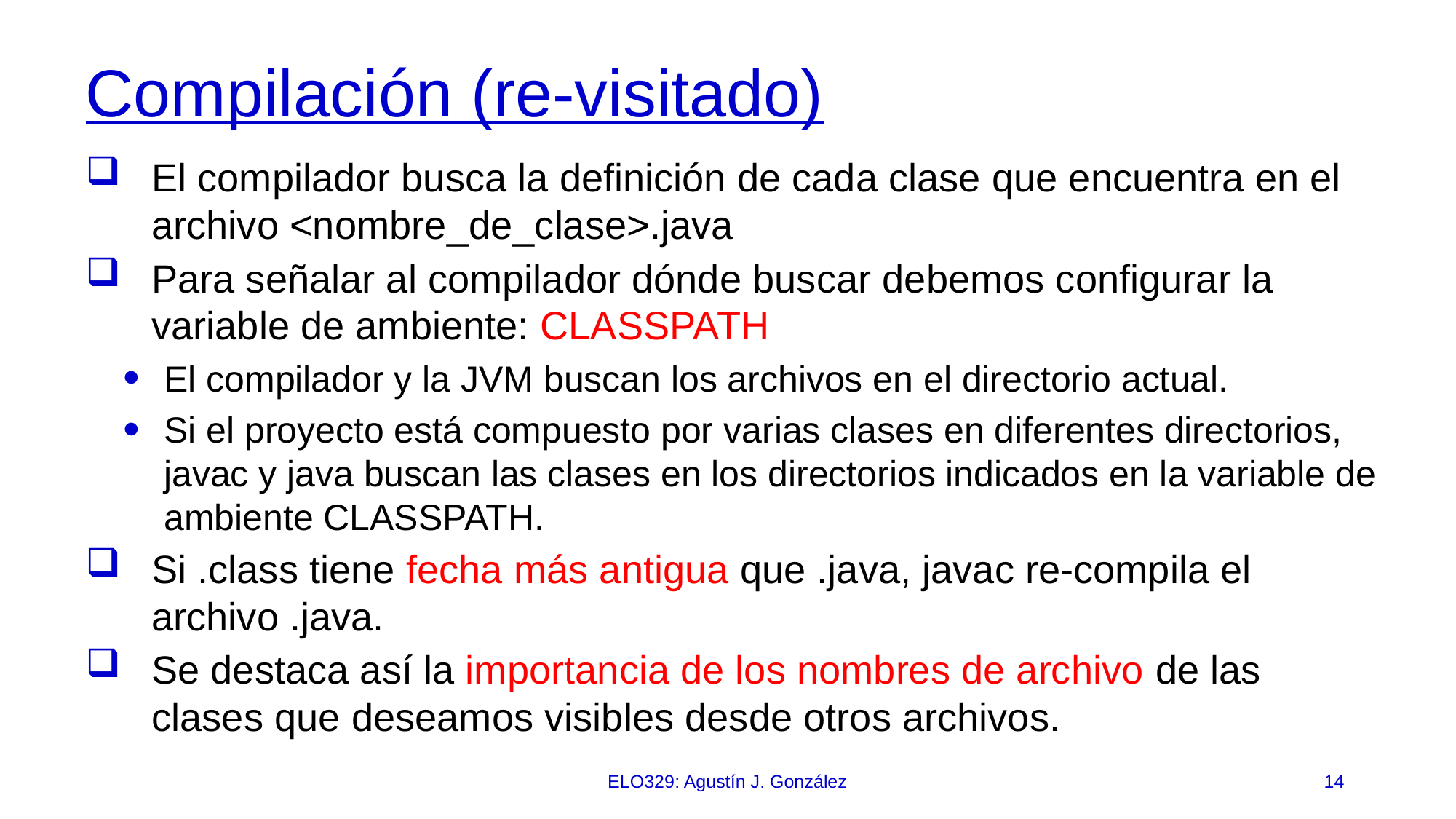

# Compilación (re-visitado)
El compilador busca la definición de cada clase que encuentra en el archivo <nombre_de_clase>.java
Para señalar al compilador dónde buscar debemos configurar la variable de ambiente: CLASSPATH
El compilador y la JVM buscan los archivos en el directorio actual.
Si el proyecto está compuesto por varias clases en diferentes directorios, javac y java buscan las clases en los directorios indicados en la variable de ambiente CLASSPATH.
Si .class tiene fecha más antigua que .java, javac re-compila el archivo .java.
Se destaca así la importancia de los nombres de archivo de las clases que deseamos visibles desde otros archivos.
ELO329: Agustín J. González
14